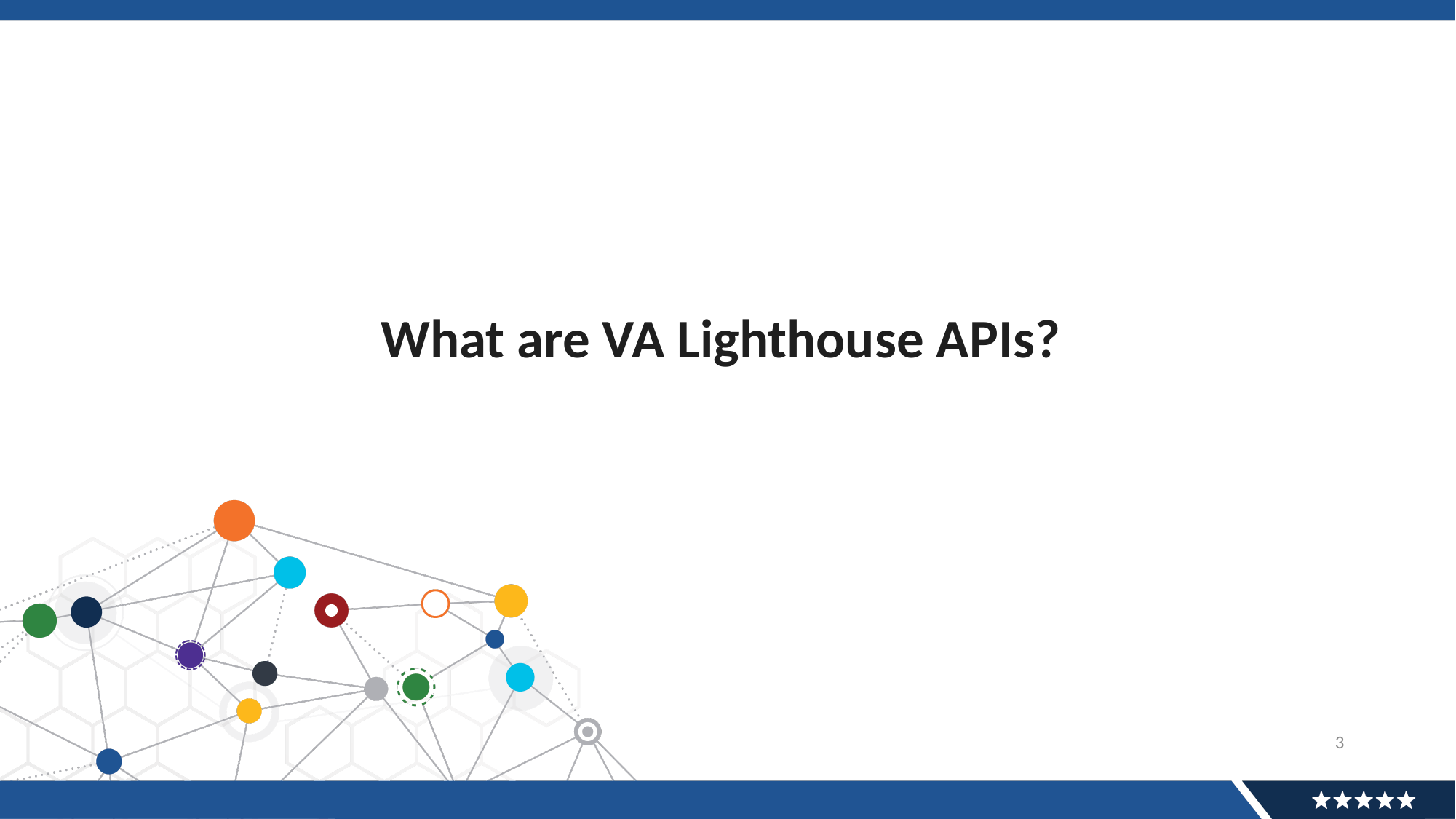

# What are VA Lighthouse APIs?
3